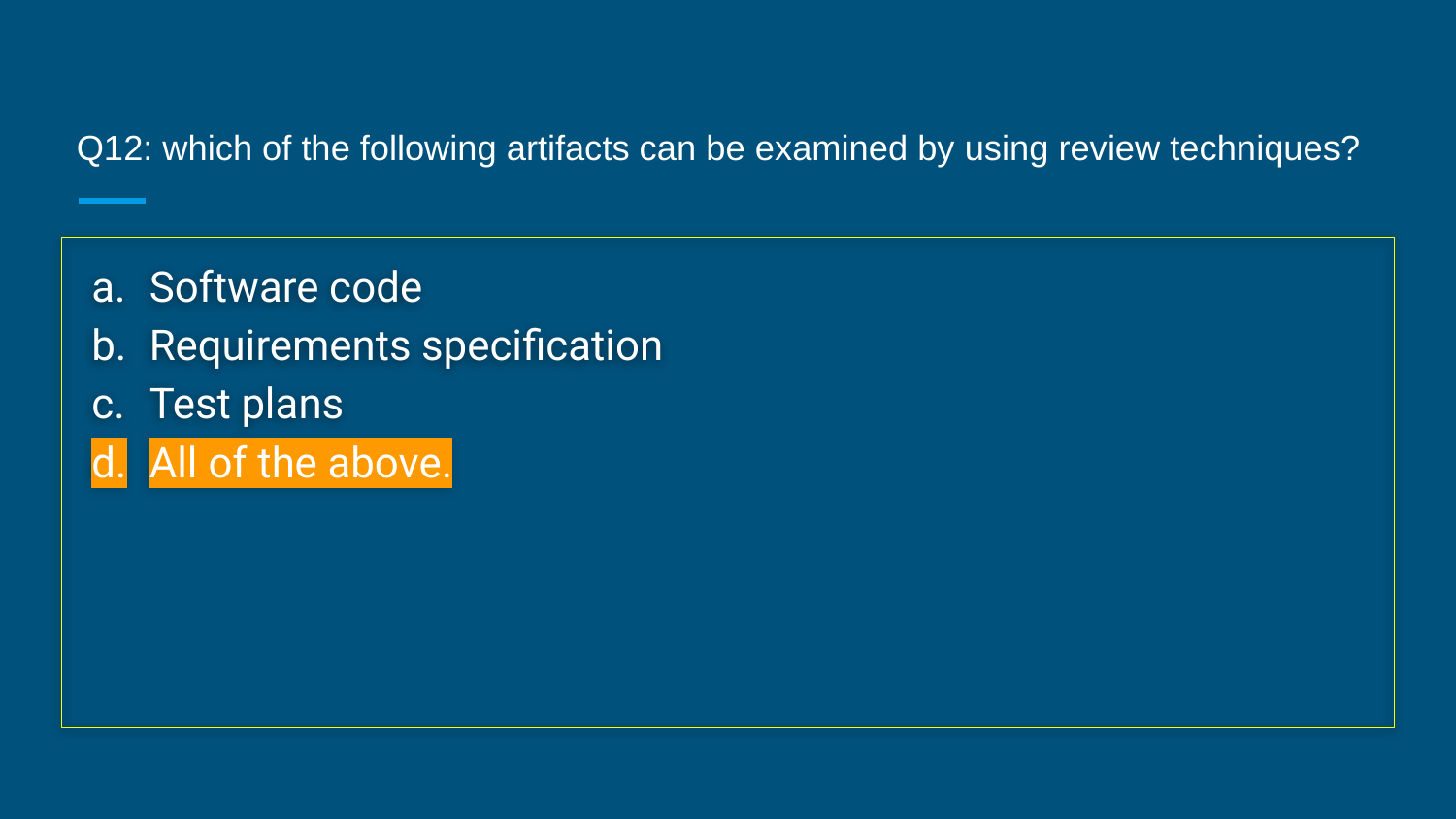

# Q12: which of the following artifacts can be examined by using review techniques?
Software code
Requirements specification
Test plans
All of the above.